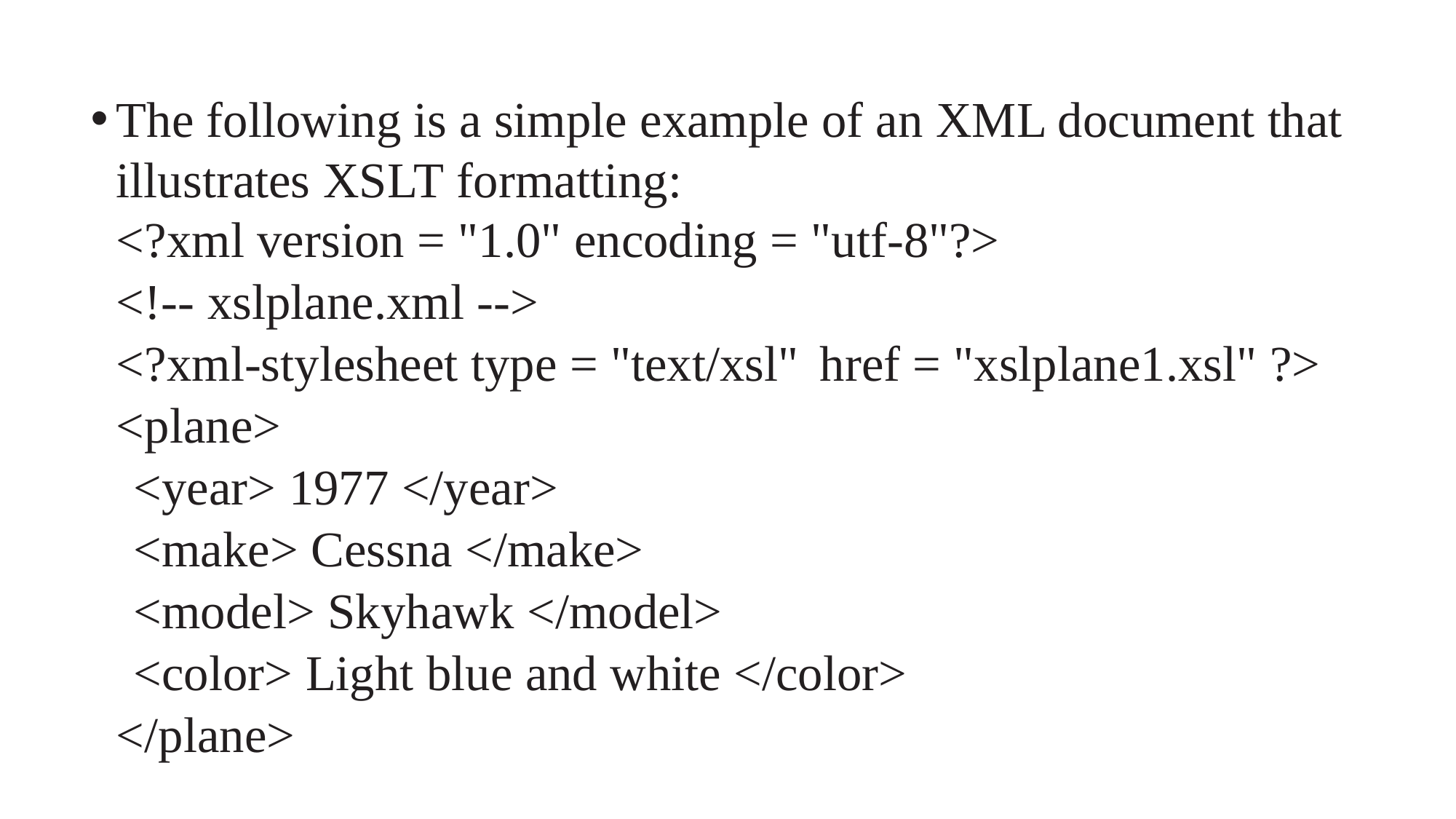

The following is a simple example of an XML document that
illustrates XSLT formatting:
<?xml version = "1.0" encoding = "utf-8"?>
<!-- xslplane.xml -->
<?xml-stylesheet type = "text/xsl" href = "xslplane1.xsl" ?>
<plane>
<year> 1977 </year>
<make> Cessna </make>
<model> Skyhawk </model>
<color> Light blue and white </color>
</plane>